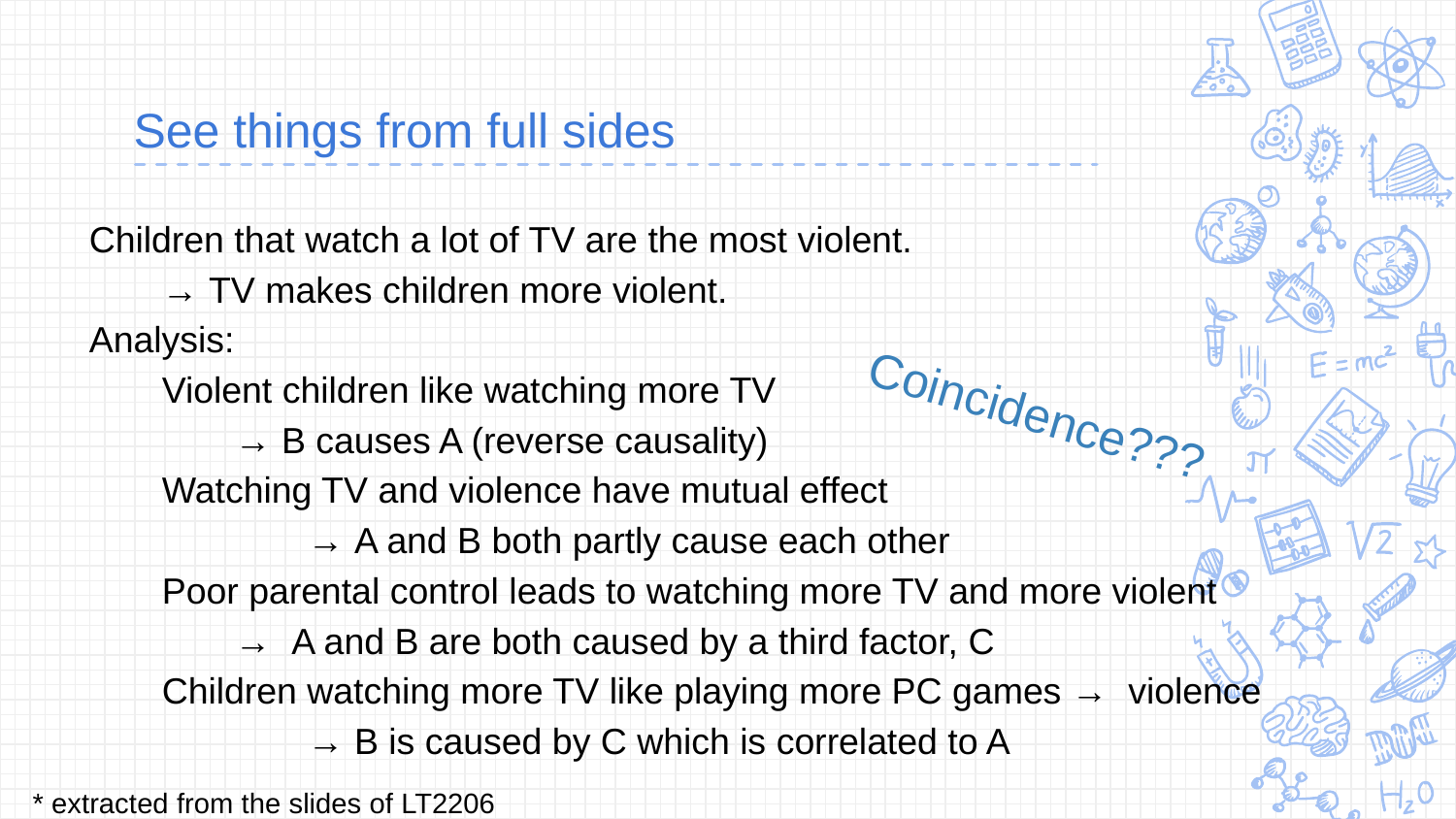

# See things from full sides
Children that watch a lot of TV are the most violent.
→ TV makes children more violent.
Analysis:
Violent children like watching more TV
→ B causes A (reverse causality)
Watching TV and violence have mutual effect
	→ A and B both partly cause each other
Poor parental control leads to watching more TV and more violent
→  A and B are both caused by a third factor, C
Children watching more TV like playing more PC games →  violence
	→ B is caused by C which is correlated to A
Coincidence???
* extracted from the slides of LT2206